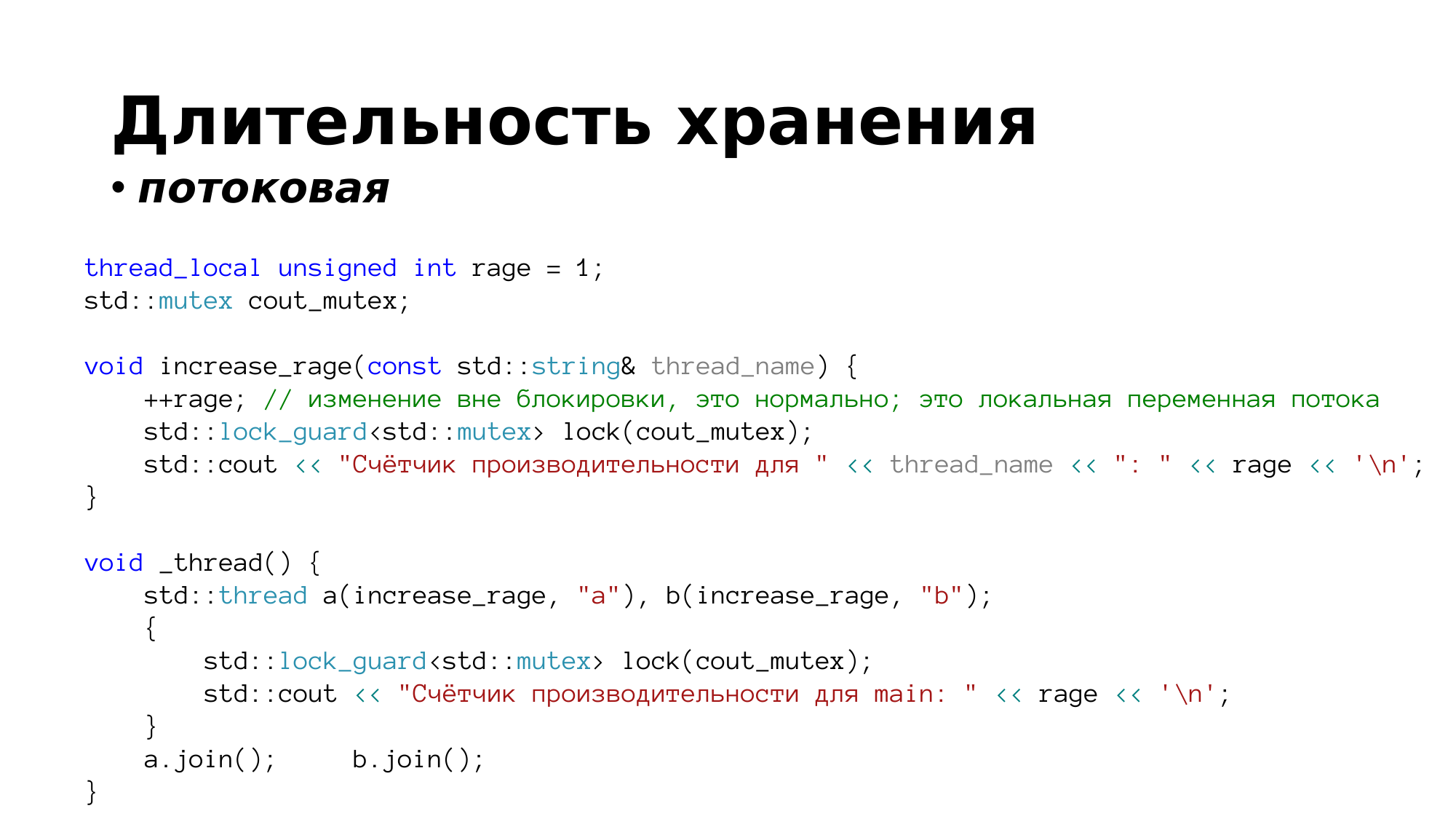

# Длительность хранения
потоковая
thread_local unsigned int rage = 1;
std::mutex cout_mutex;

void increase_rage(const std::string& thread_name) {
    ++rage; // изменение вне блокировки, это нормально; это локальная переменная потока
    std::lock_guard<std::mutex> lock(cout_mutex);
    std::cout << "Счётчик производительности для " << thread_name << ": " << rage << '\n';
}

void _thread() {
    std::thread a(increase_rage, "a"), b(increase_rage, "b");
    {
        std::lock_guard<std::mutex> lock(cout_mutex);
        std::cout << "Счётчик производительности для main: " << rage << '\n';
    }
    a.join();     b.join();
}